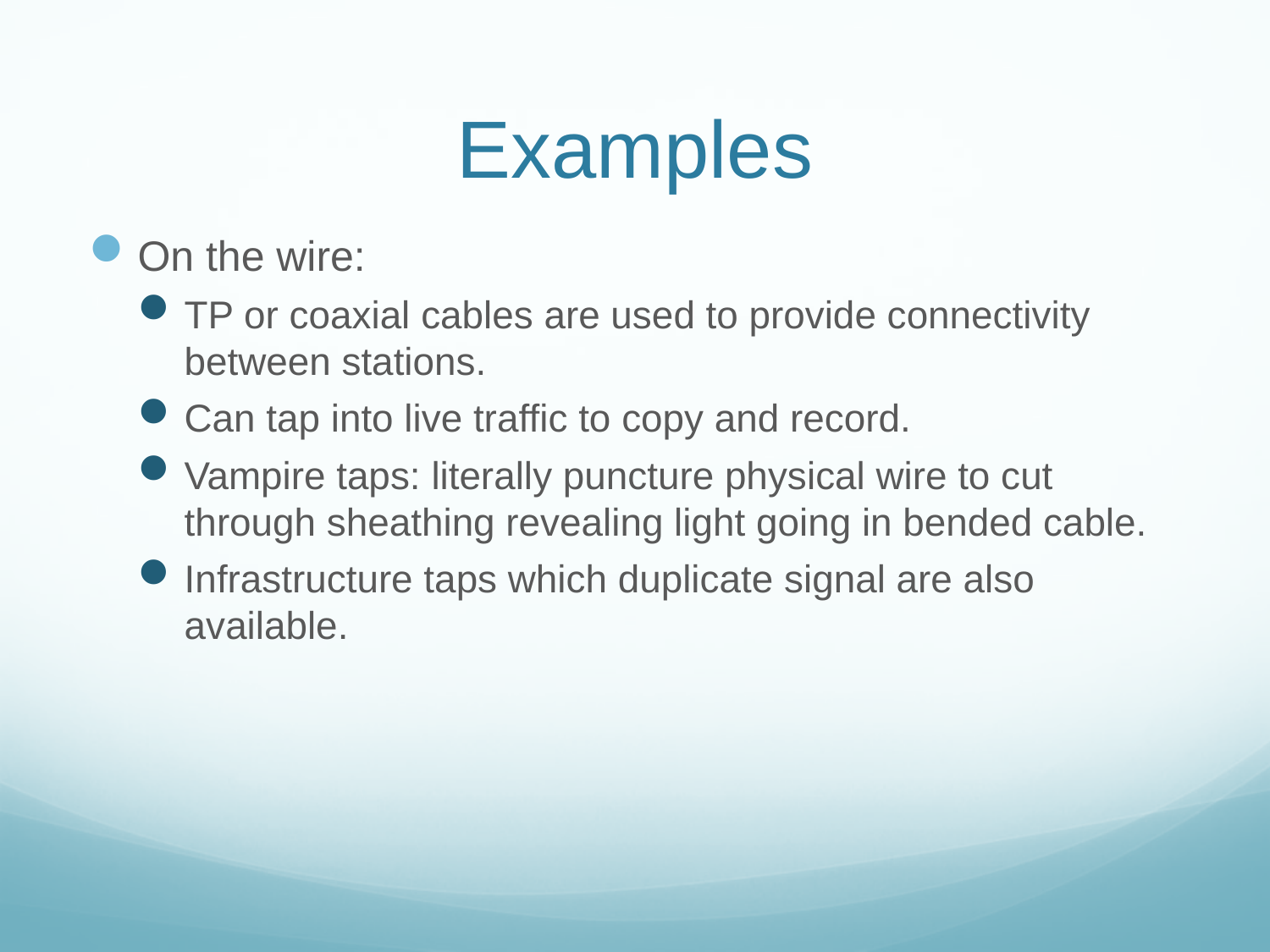

# Examples
On the wire:
TP or coaxial cables are used to provide connectivity between stations.
Can tap into live traffic to copy and record.
Vampire taps: literally puncture physical wire to cut through sheathing revealing light going in bended cable.
Infrastructure taps which duplicate signal are also available.